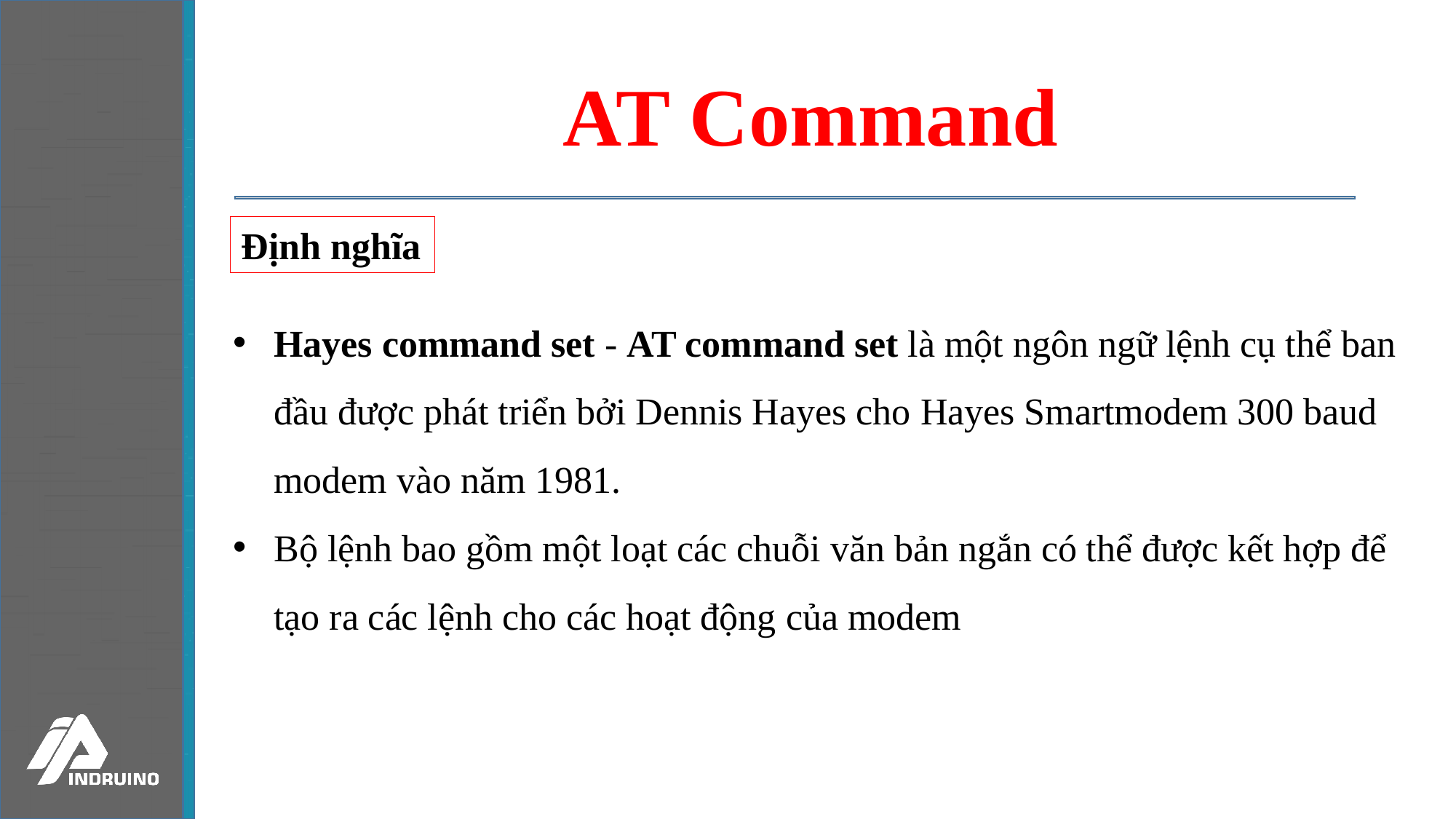

AT Command
Định nghĩa
Hayes command set - AT command set là một ngôn ngữ lệnh cụ thể ban đầu được phát triển bởi Dennis Hayes cho Hayes Smartmodem 300 baud modem vào năm 1981.
Bộ lệnh bao gồm một loạt các chuỗi văn bản ngắn có thể được kết hợp để tạo ra các lệnh cho các hoạt động của modem